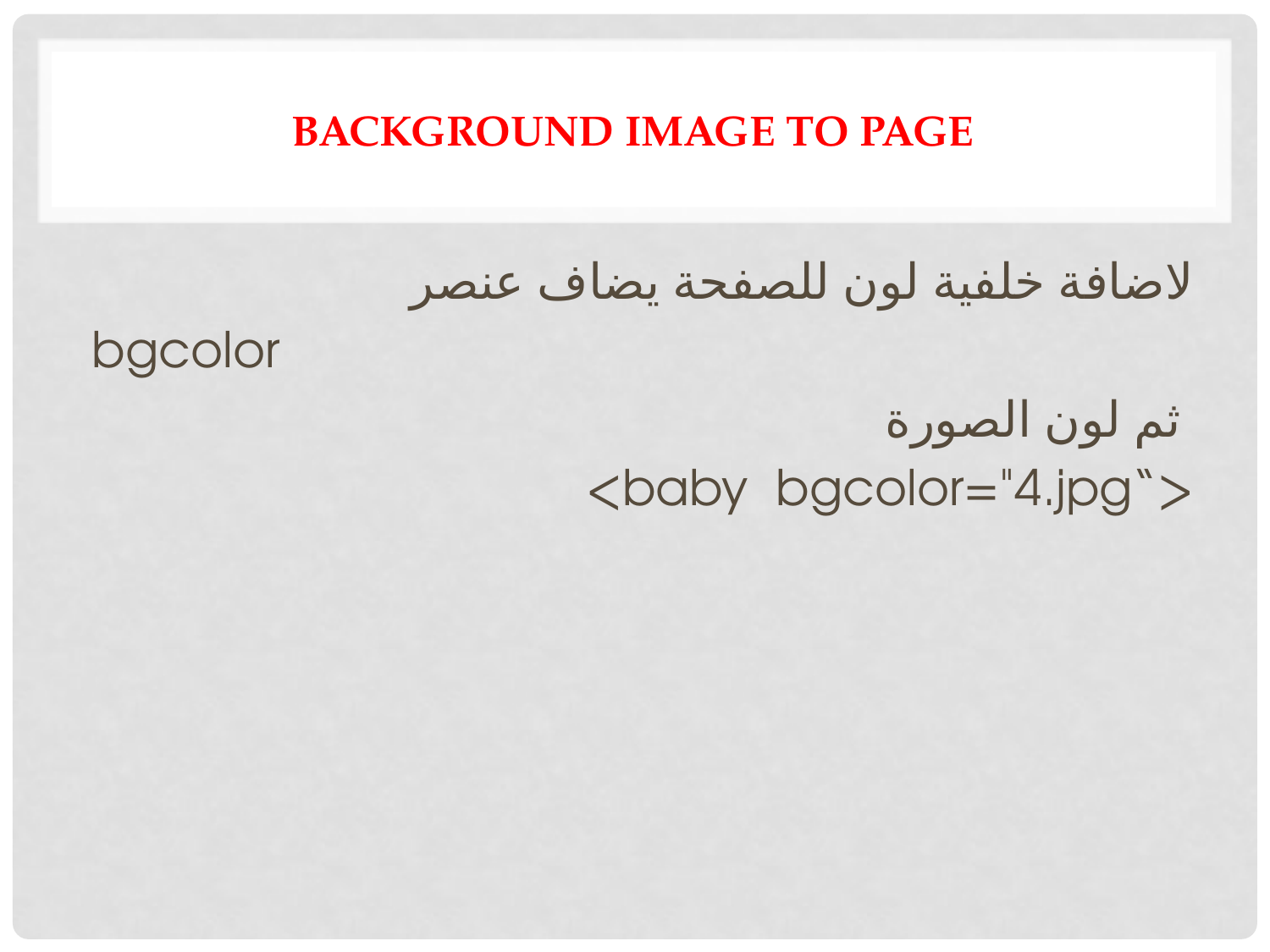

# Background image to page
لاضافة خلفية لون للصفحة يضاف عنصر
bgcolor
ثم لون الصورة
<baby  bgcolor="4.jpg“>